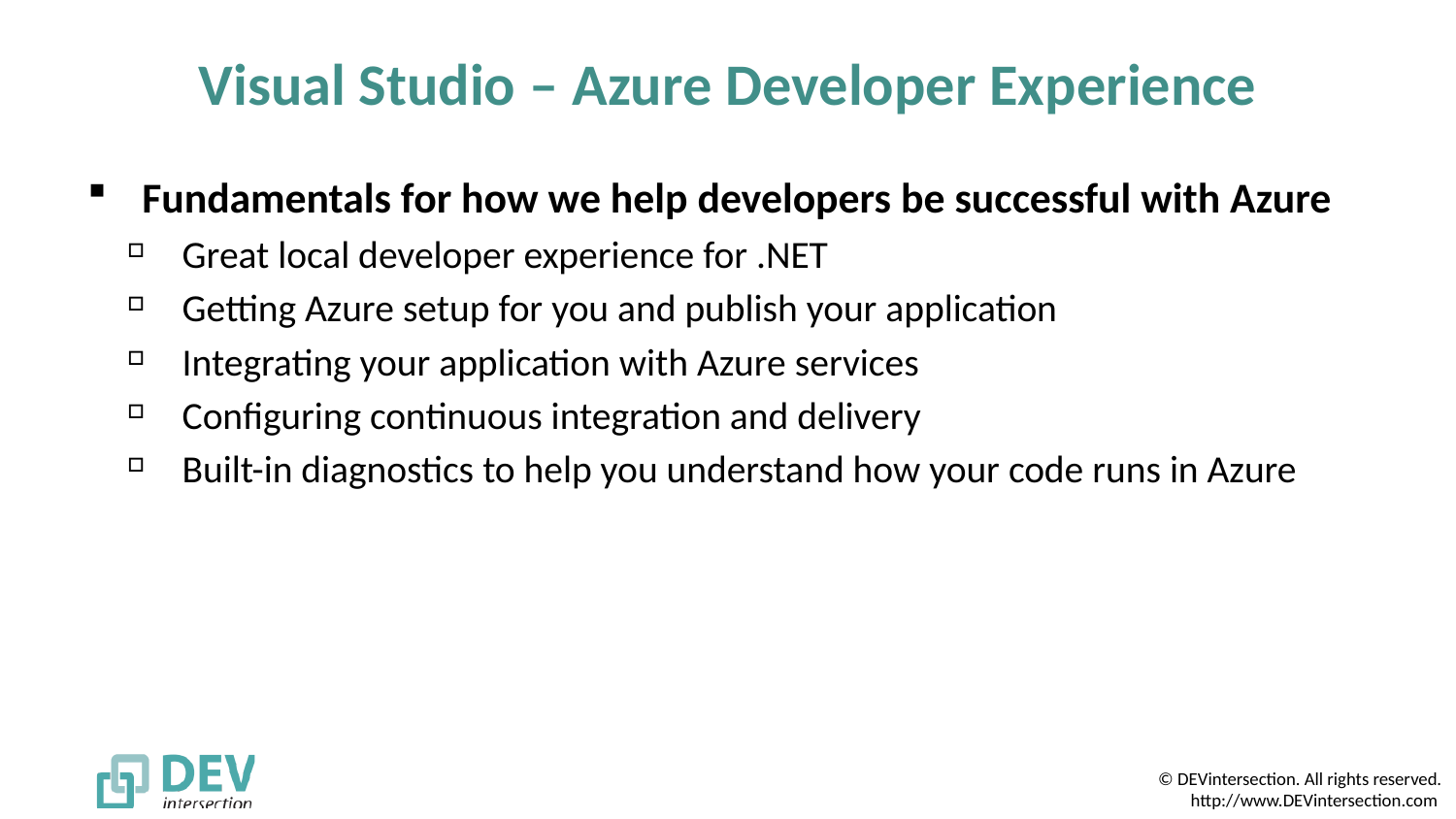

# Visual Studio – Azure Developer Experience
Fundamentals for how we help developers be successful with Azure
Great local developer experience for .NET
Getting Azure setup for you and publish your application
Integrating your application with Azure services
Configuring continuous integration and delivery
Built-in diagnostics to help you understand how your code runs in Azure